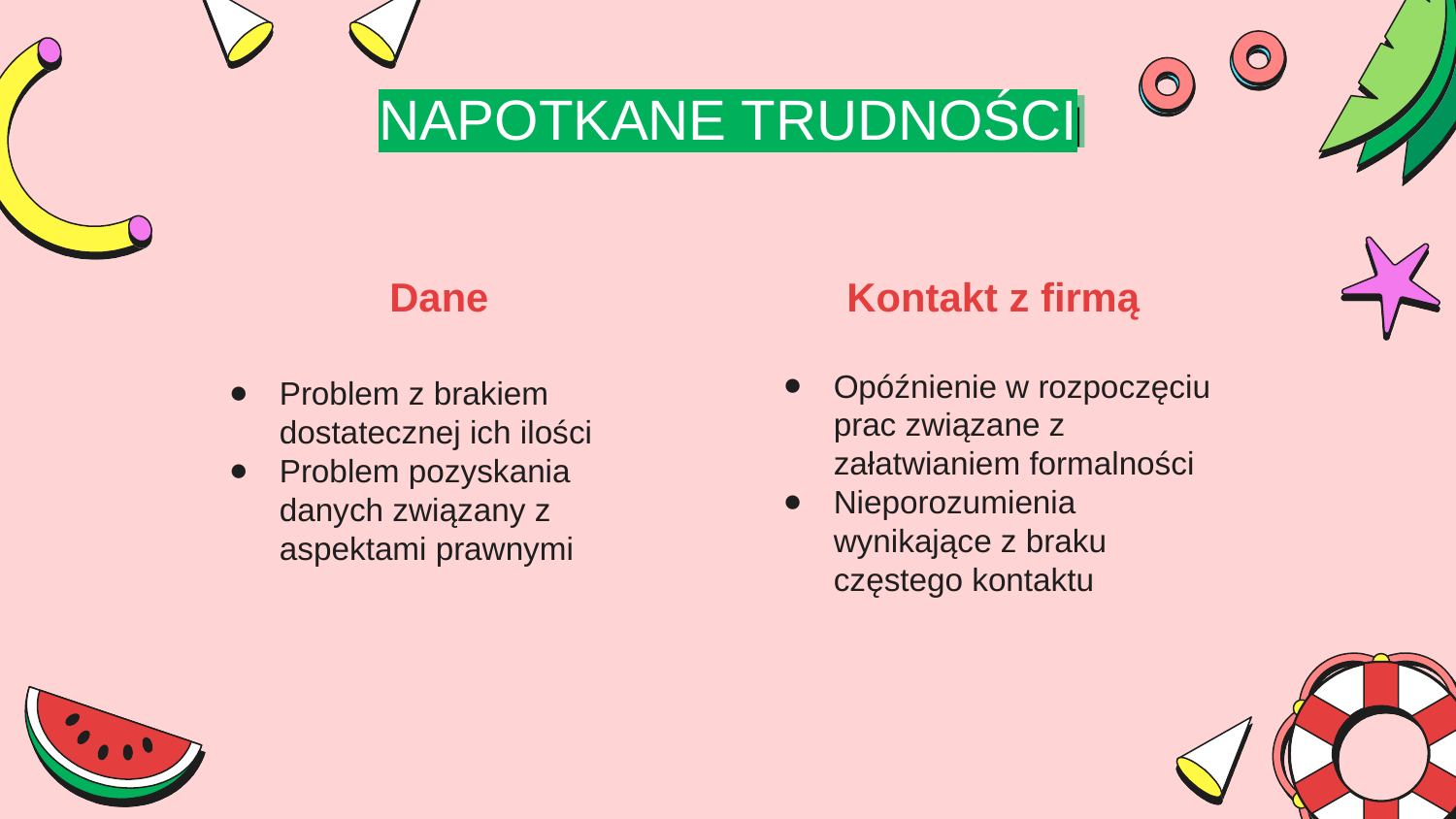

# NAPOTKANE TRUDNOŚCI
Dane
Kontakt z firmą
Problem z brakiem dostatecznej ich ilości
Problem pozyskania danych związany z aspektami prawnymi
Opóźnienie w rozpoczęciu prac związane z załatwianiem formalności
Nieporozumienia wynikające z braku częstego kontaktu